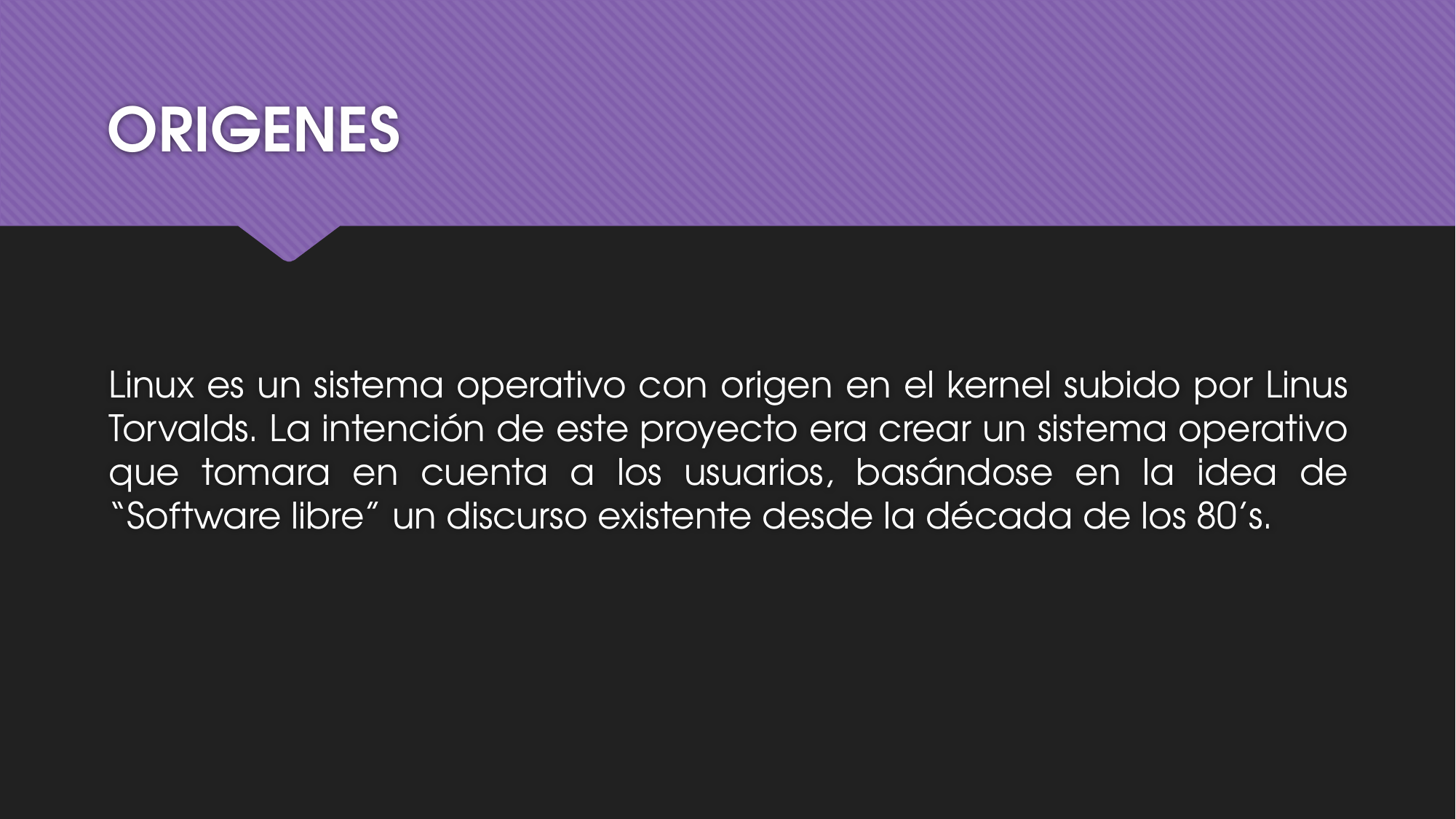

# ORIGENES
Linux es un sistema operativo con origen en el kernel subido por Linus Torvalds. La intención de este proyecto era crear un sistema operativo que tomara en cuenta a los usuarios, basándose en la idea de “Software libre” un discurso existente desde la década de los 80’s.